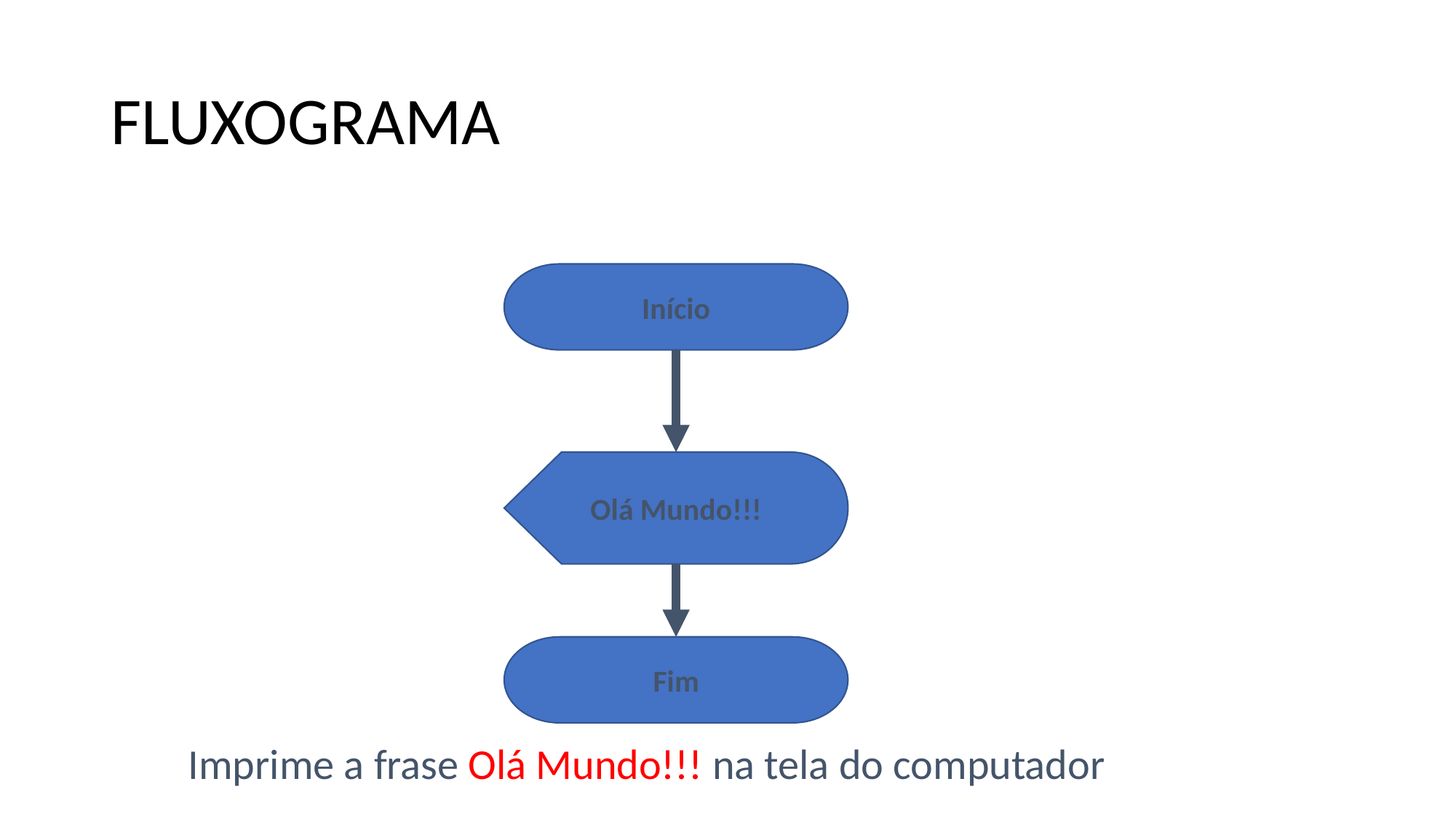

# FLUXOGRAMA
Início
Olá Mundo!!!
Fim
Imprime a frase Olá Mundo!!! na tela do computador